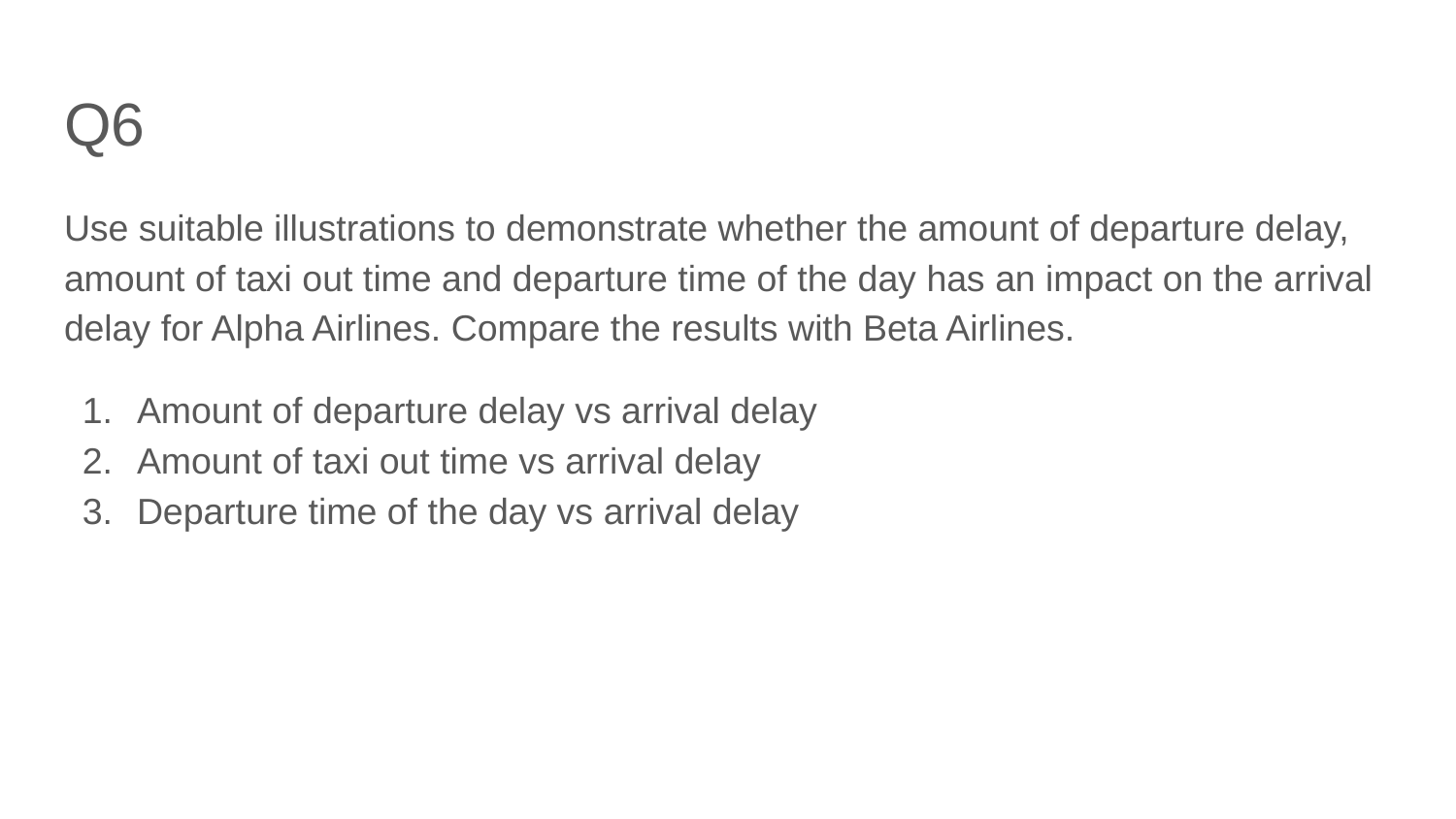

# Q6
Use suitable illustrations to demonstrate whether the amount of departure delay, amount of taxi out time and departure time of the day has an impact on the arrival delay for Alpha Airlines. Compare the results with Beta Airlines.
Amount of departure delay vs arrival delay
Amount of taxi out time vs arrival delay
Departure time of the day vs arrival delay